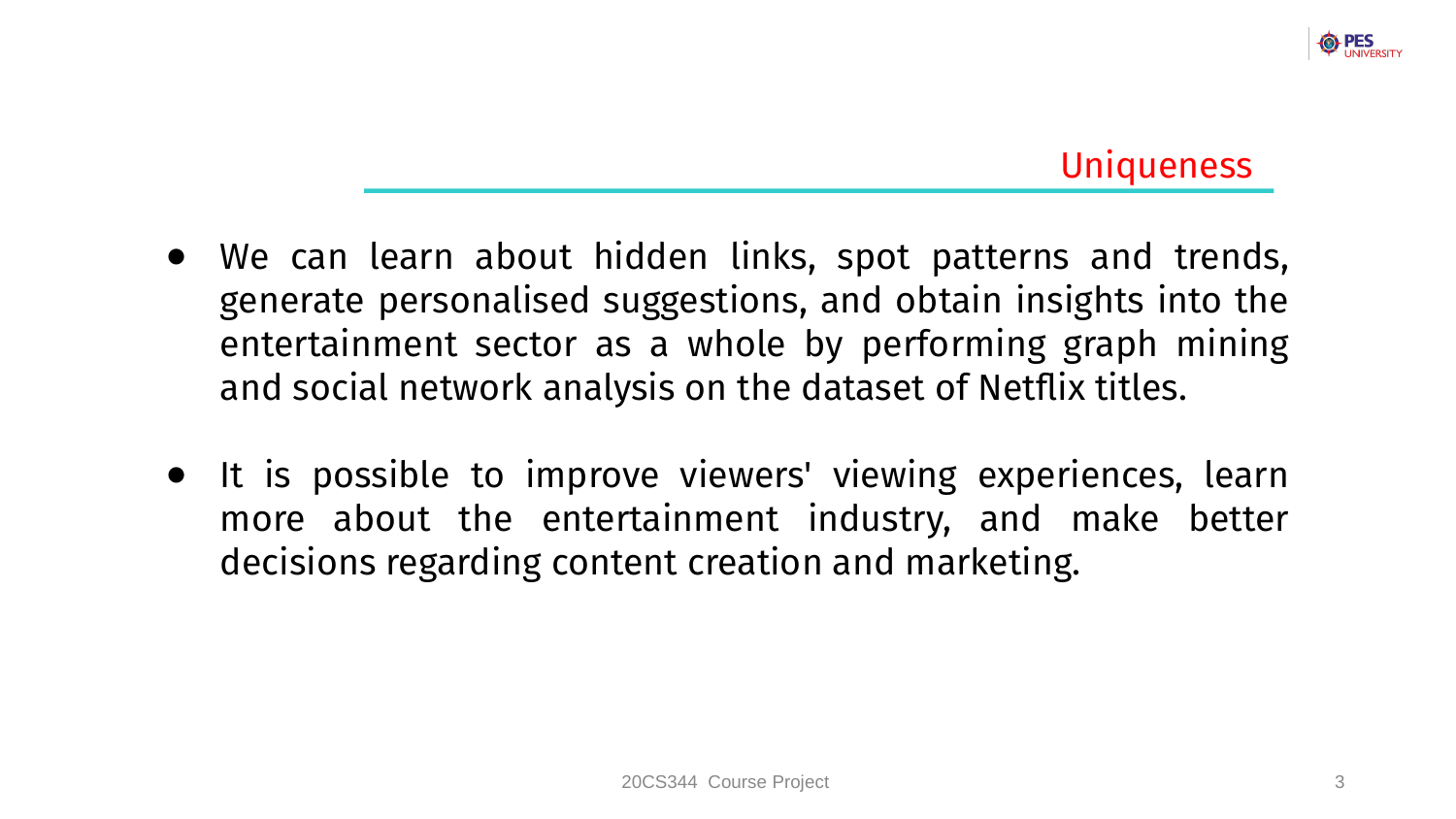

Uniqueness

We can learn about hidden links, spot patterns and trends, generate personalised suggestions, and obtain insights into the entertainment sector as a whole by performing graph mining and social network analysis on the dataset of Netflix titles.

It is possible to improve viewers' viewing experiences, learn more about the entertainment industry, and make better decisions regarding content creation and marketing.

20CS344  Course Project
3